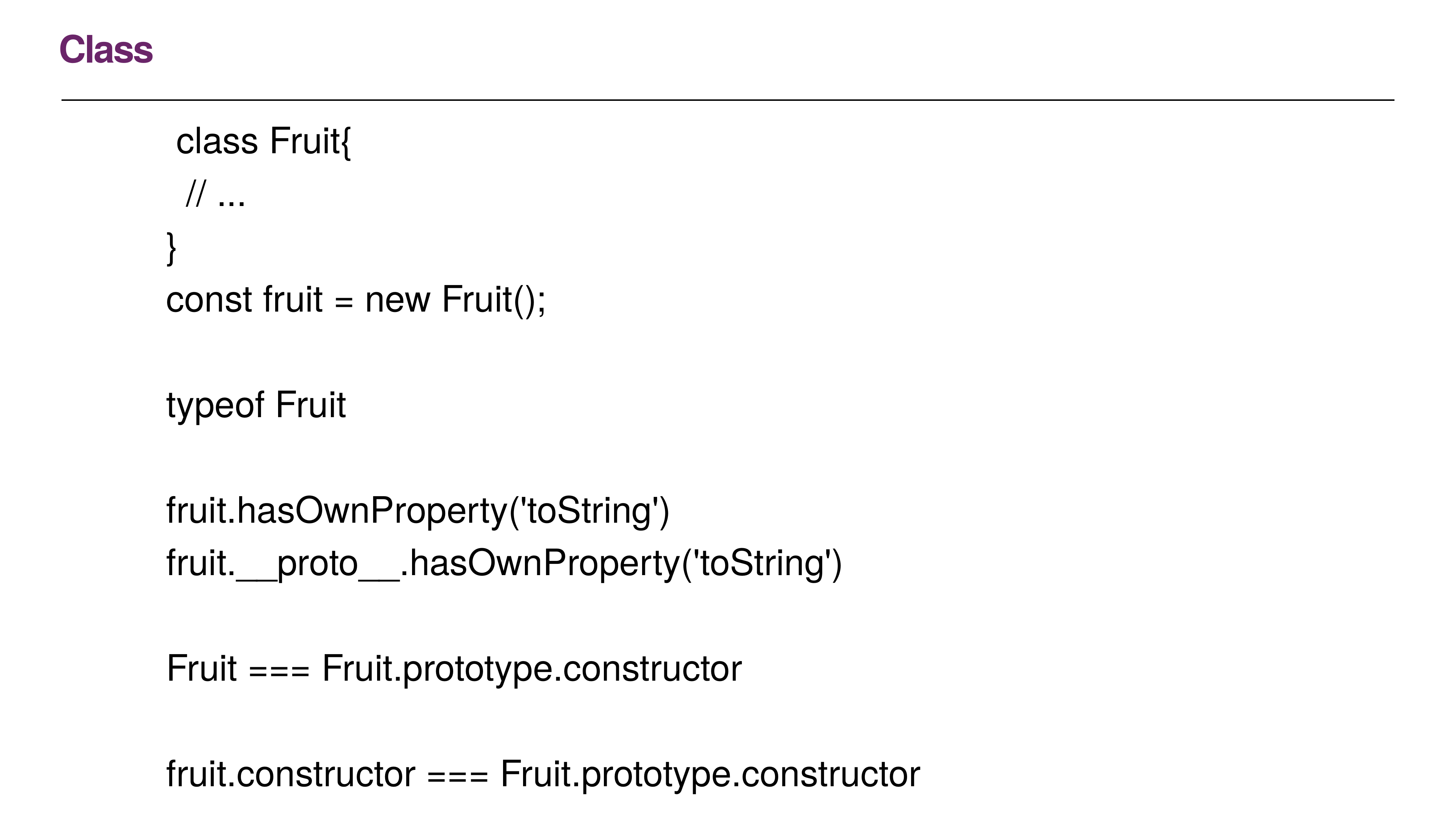

# Class
 class Fruit{
  // ...
}
const fruit = new Fruit();

typeof Fruit

fruit.hasOwnProperty('toString')
fruit.__proto__.hasOwnProperty('toString')

Fruit === Fruit.prototype.constructor

fruit.constructor === Fruit.prototype.constructor
8